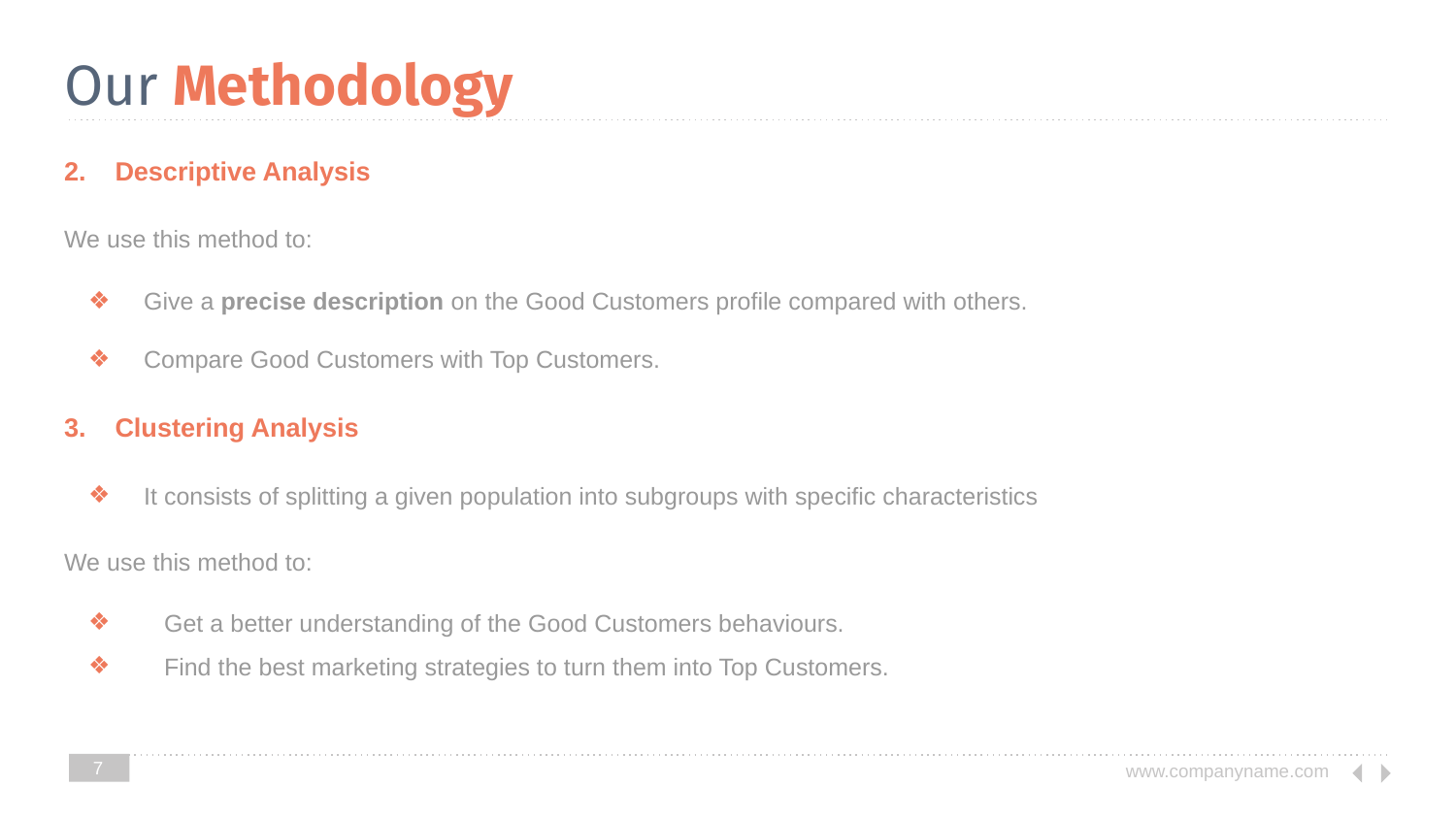

# Our Methodology
2.    Descriptive Analysis

We use this method to:

 Give a precise description on the Good Customers profile compared with others.

 Compare Good Customers with Top Customers.

3.    Clustering Analysis

 It consists of splitting a given population into subgroups with specific characteristics

We use this method to:

    Get a better understanding of the Good Customers behaviours.
    Find the best marketing strategies to turn them into Top Customers.

7